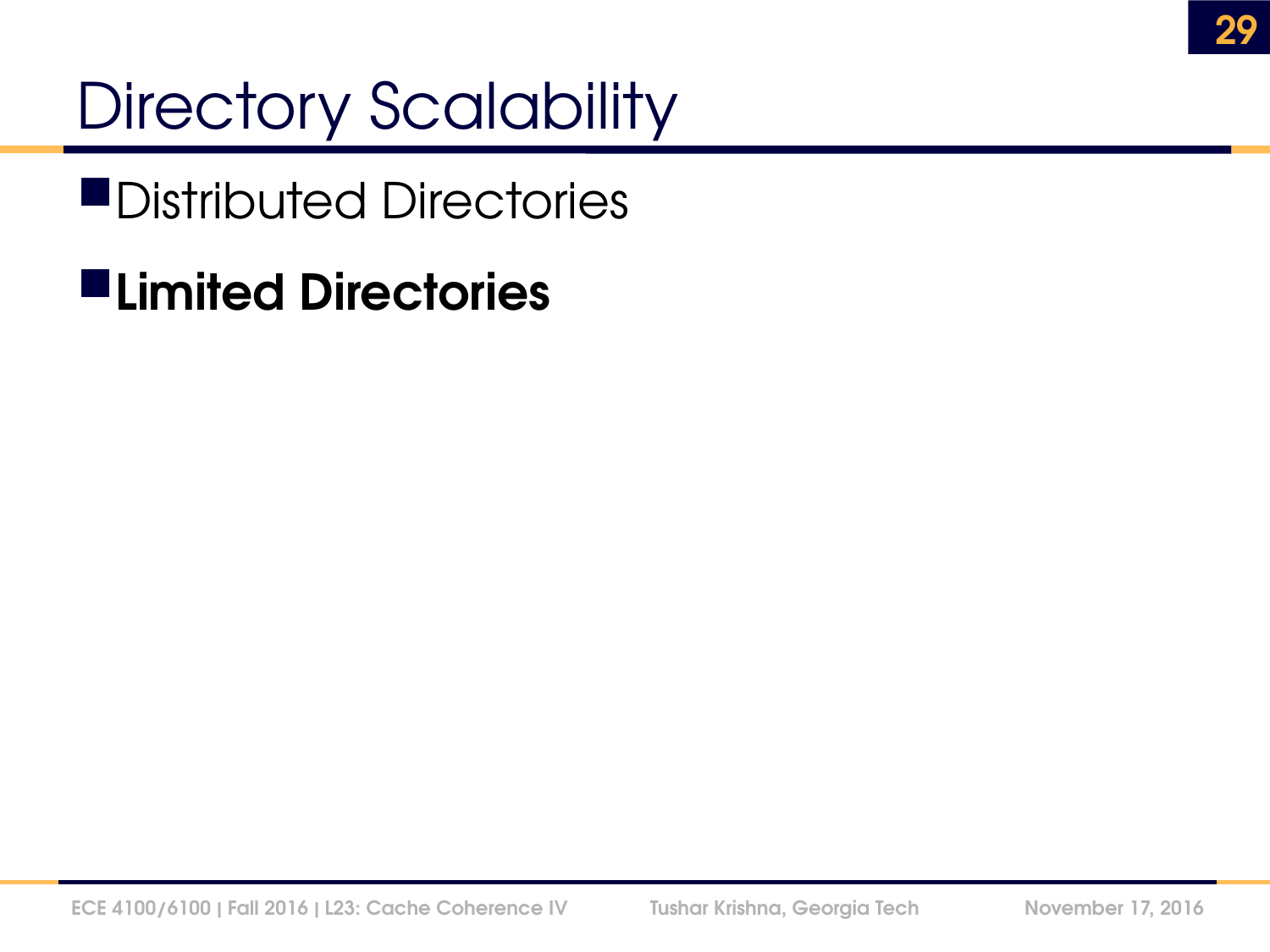

29
# Directory Scalability
Distributed Directories
Limited Directories
ECE 4100/6100 | Fall 2016 | L23: Cache Coherence IV               Tushar Krishna, Georgia Tech
November 17, 2016